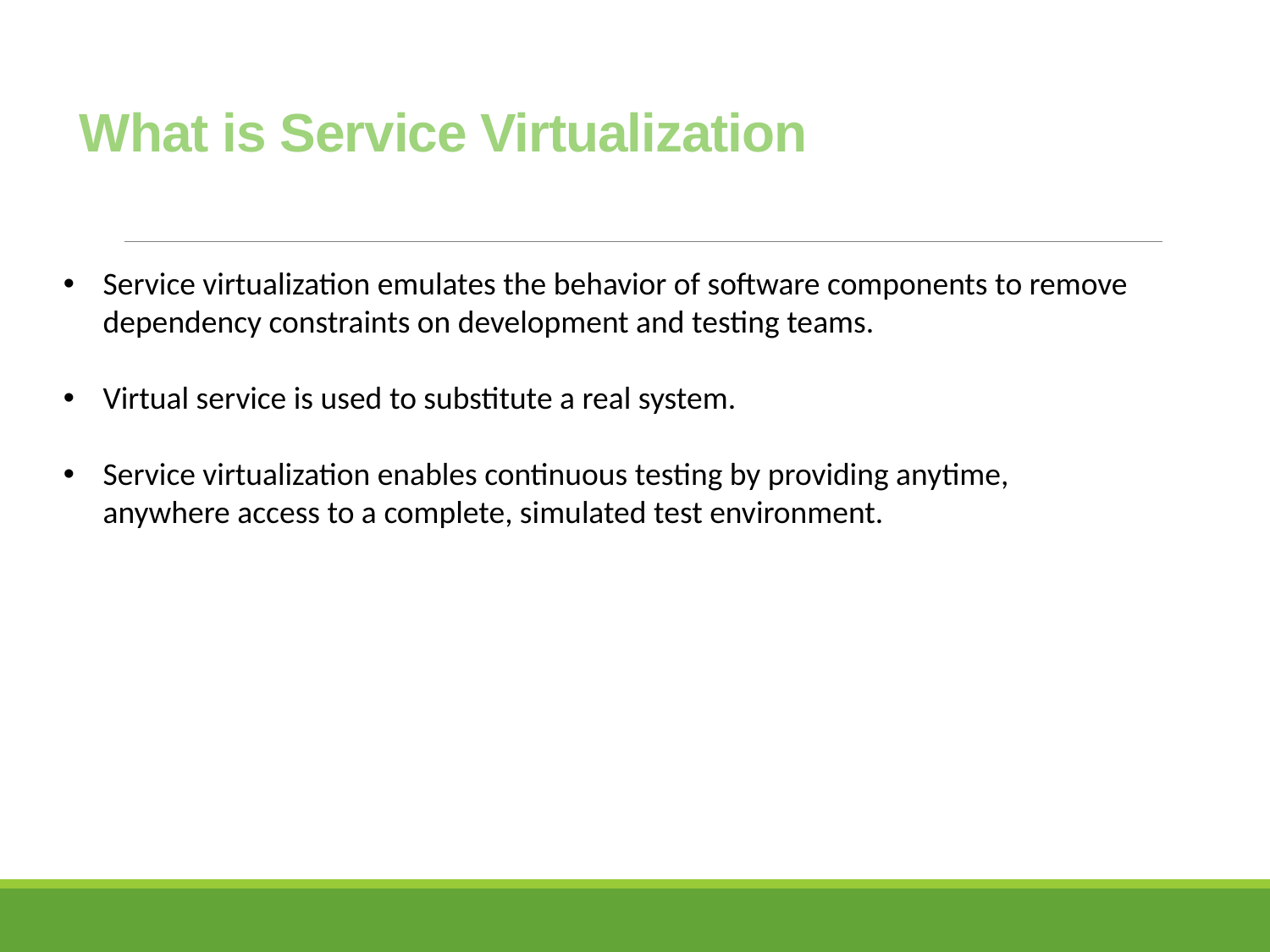

# What is Service Virtualization
Service virtualization emulates the behavior of software components to remove dependency constraints on development and testing teams.

Virtual service is used to substitute a real system.

Service virtualization enables continuous testing by providing anytime, anywhere access to a complete, simulated test environment.